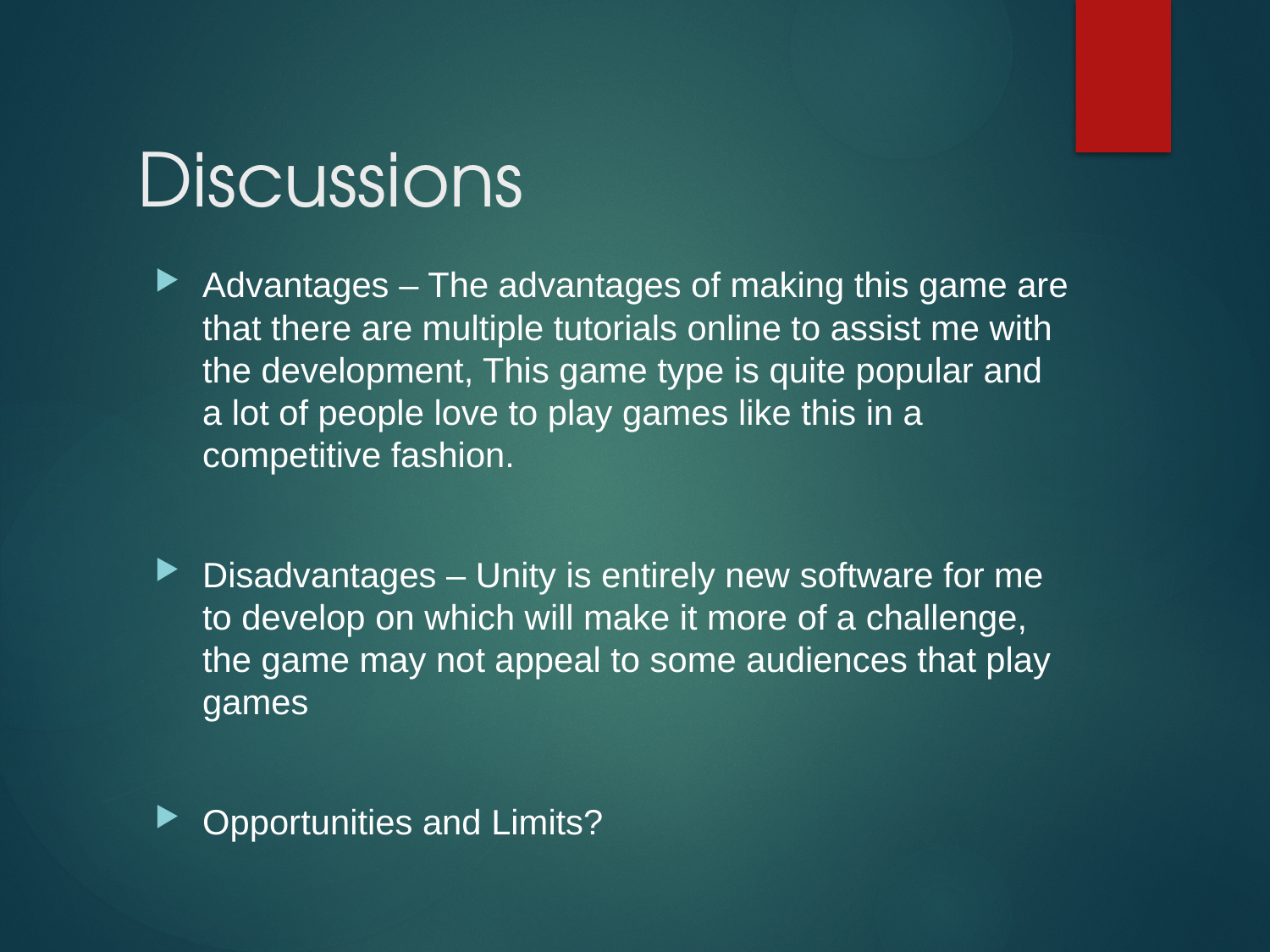

# Discussions
Advantages – The advantages of making this game are that there are multiple tutorials online to assist me with the development, This game type is quite popular and a lot of people love to play games like this in a competitive fashion.

Disadvantages – Unity is entirely new software for me to develop on which will make it more of a challenge, the game may not appeal to some audiences that play games

Opportunities and Limits?